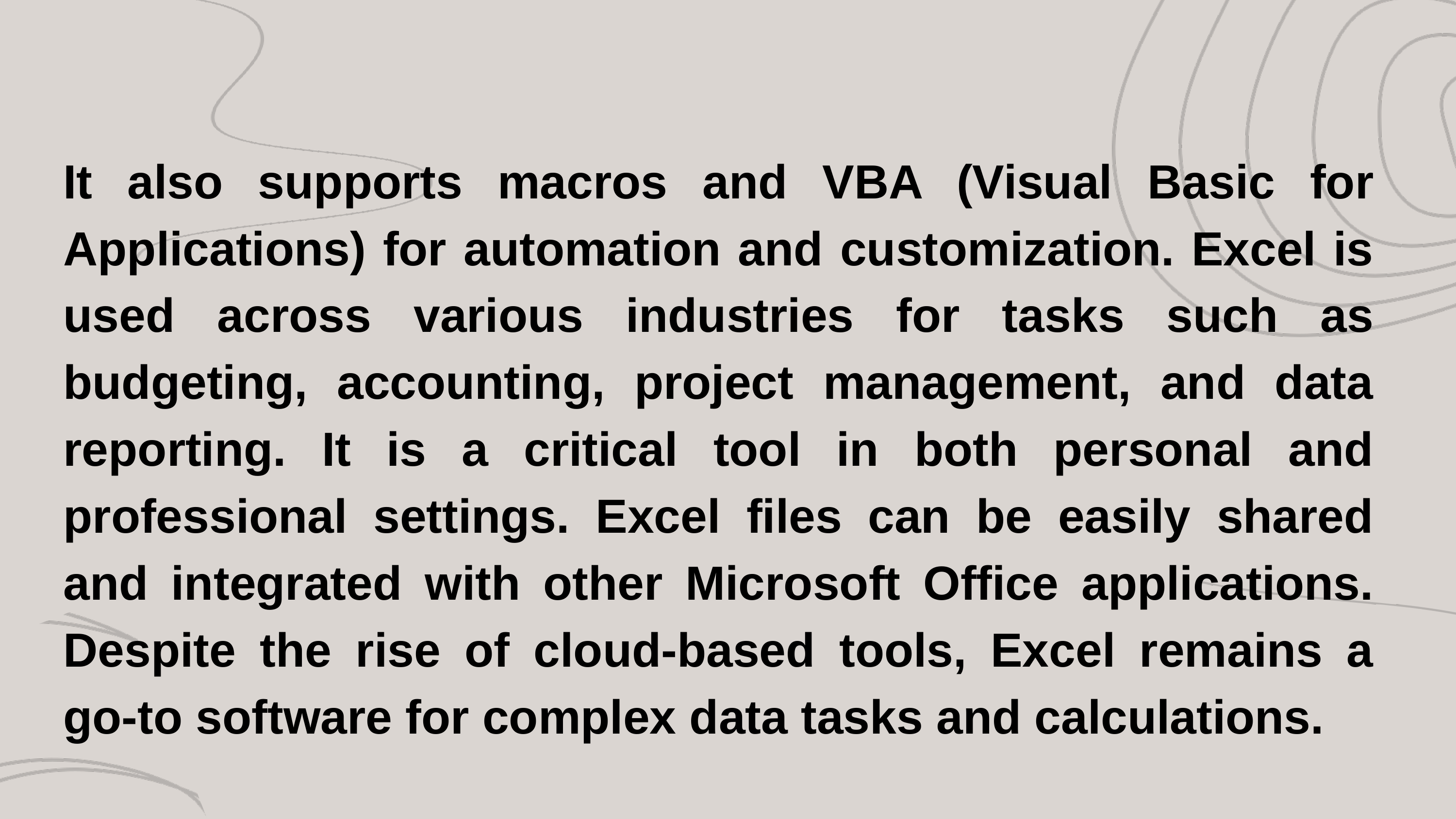

It also supports macros and VBA (Visual Basic for Applications) for automation and customization. Excel is used across various industries for tasks such as budgeting, accounting, project management, and data reporting. It is a critical tool in both personal and professional settings. Excel files can be easily shared and integrated with other Microsoft Office applications. Despite the rise of cloud-based tools, Excel remains a go-to software for complex data tasks and calculations.